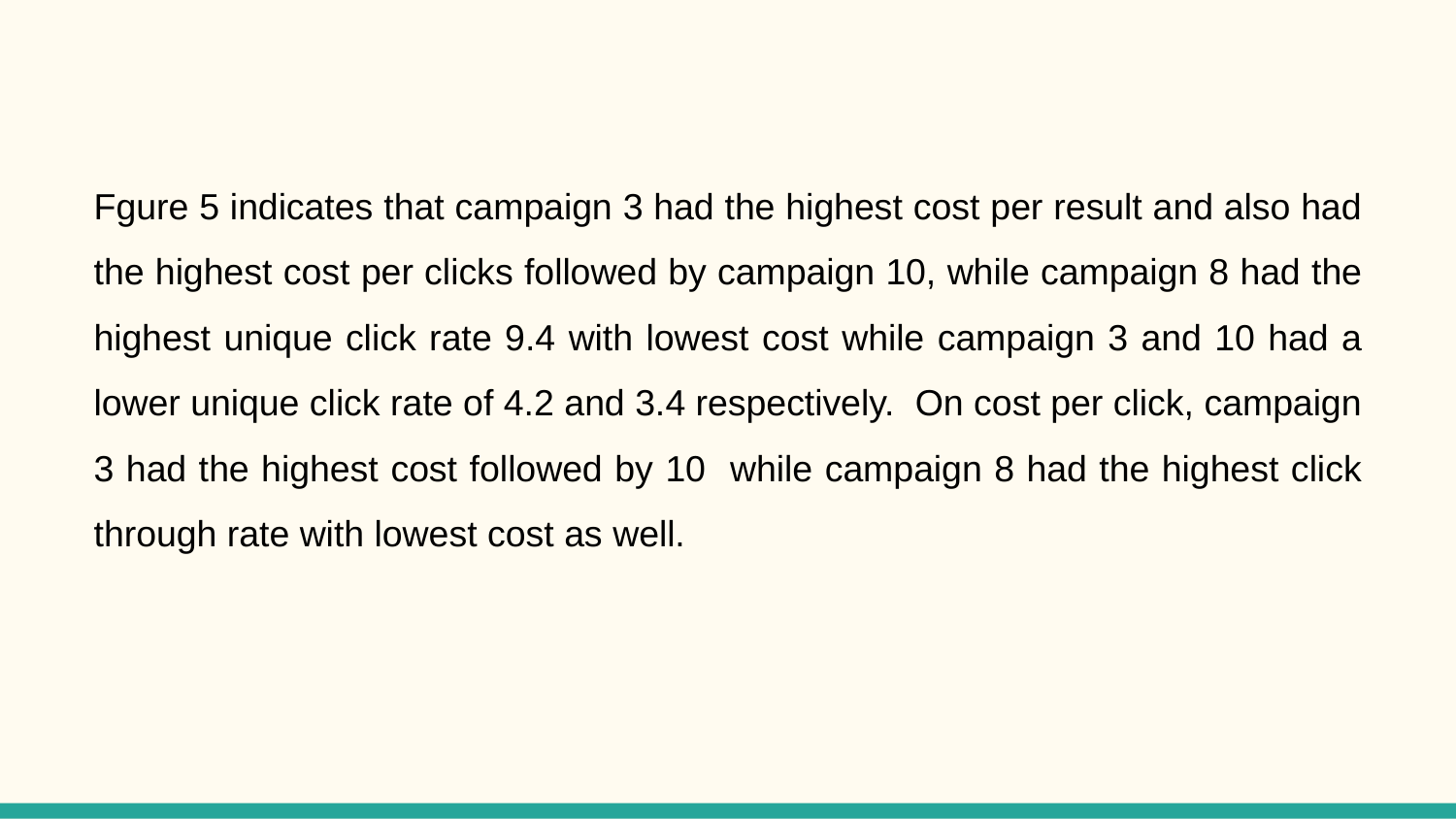

Fgure 5 indicates that campaign 3 had the highest cost per result and also had the highest cost per clicks followed by campaign 10, while campaign 8 had the highest unique click rate 9.4 with lowest cost while campaign 3 and 10 had a lower unique click rate of 4.2 and 3.4 respectively.  On cost per click, campaign 3 had the highest cost followed by 10  while campaign 8 had the highest click through rate with lowest cost as well.